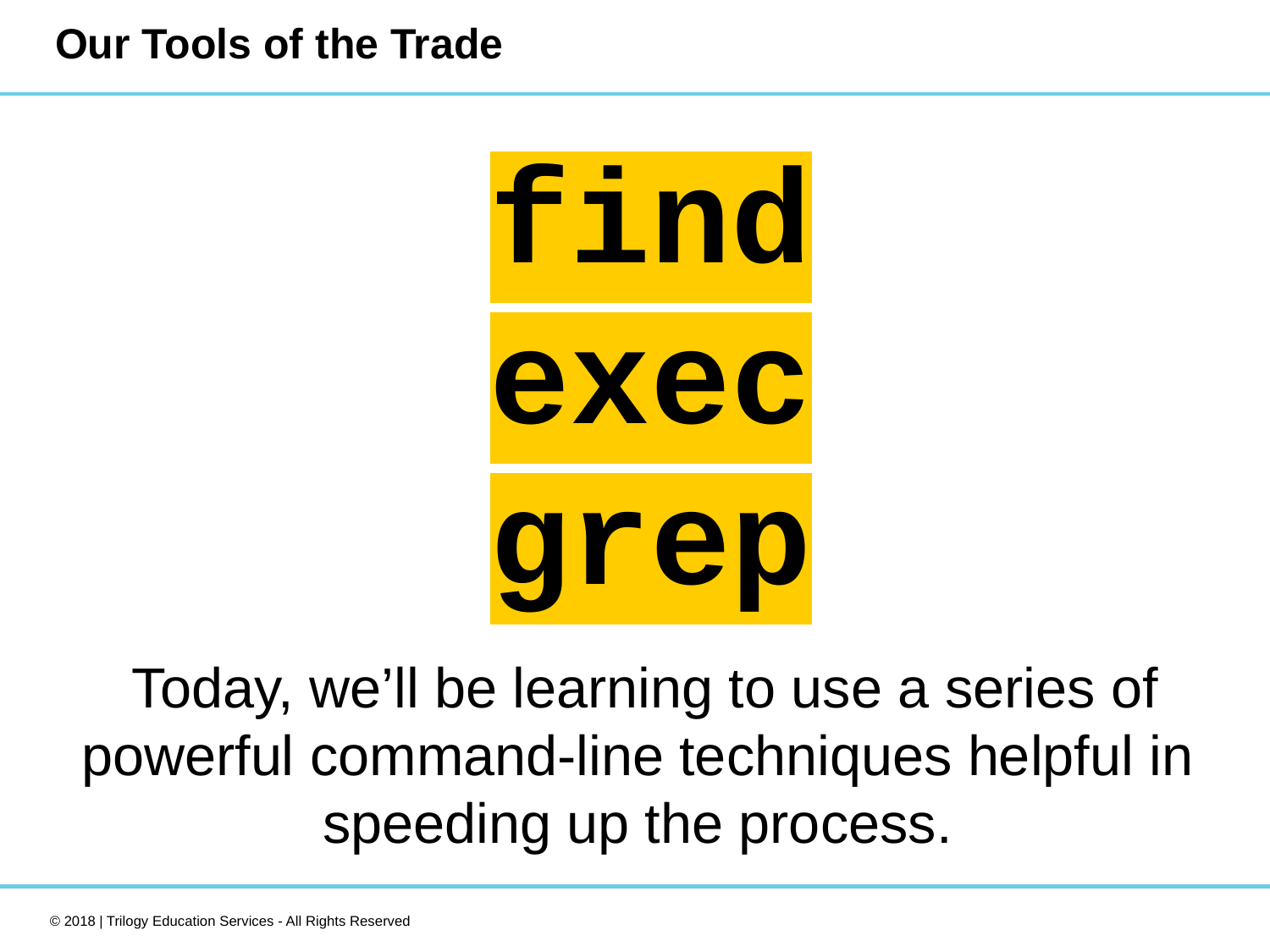

# Our Tools of the Trade
find
exec
grep
Today, we’ll be learning to use a series of powerful command-line techniques helpful in
speeding up the process.